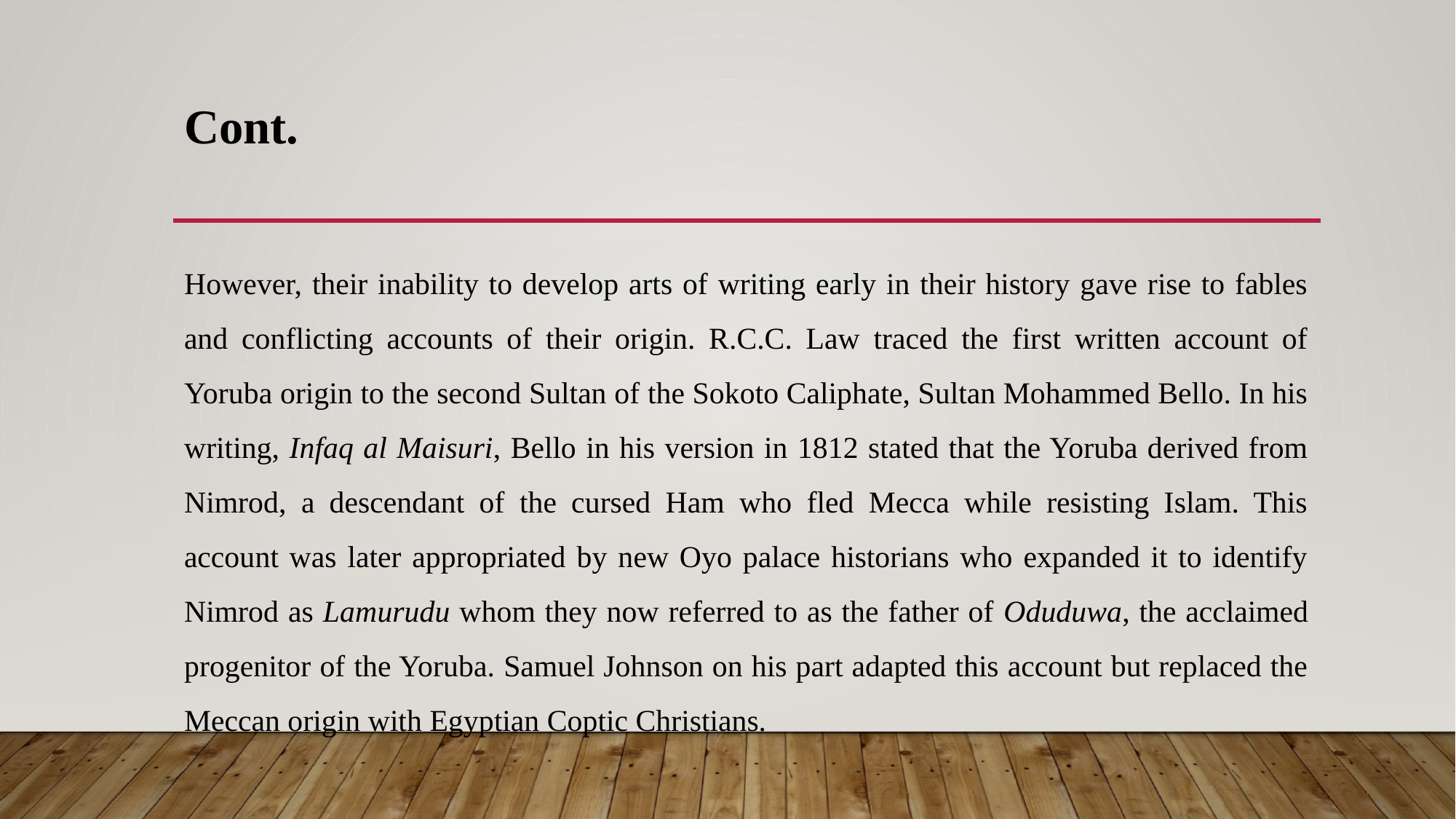

# Cont.
However, their inability to develop arts of writing early in their history gave rise to fables and conflicting accounts of their origin. R.C.C. Law traced the first written account of Yoruba origin to the second Sultan of the Sokoto Caliphate, Sultan Mohammed Bello. In his writing, Infaq al Maisuri, Bello in his version in 1812 stated that the Yoruba derived from Nimrod, a descendant of the cursed Ham who fled Mecca while resisting Islam. This account was later appropriated by new Oyo palace historians who expanded it to identify Nimrod as Lamurudu whom they now referred to as the father of Oduduwa, the acclaimed progenitor of the Yoruba. Samuel Johnson on his part adapted this account but replaced the Meccan origin with Egyptian Coptic Christians.